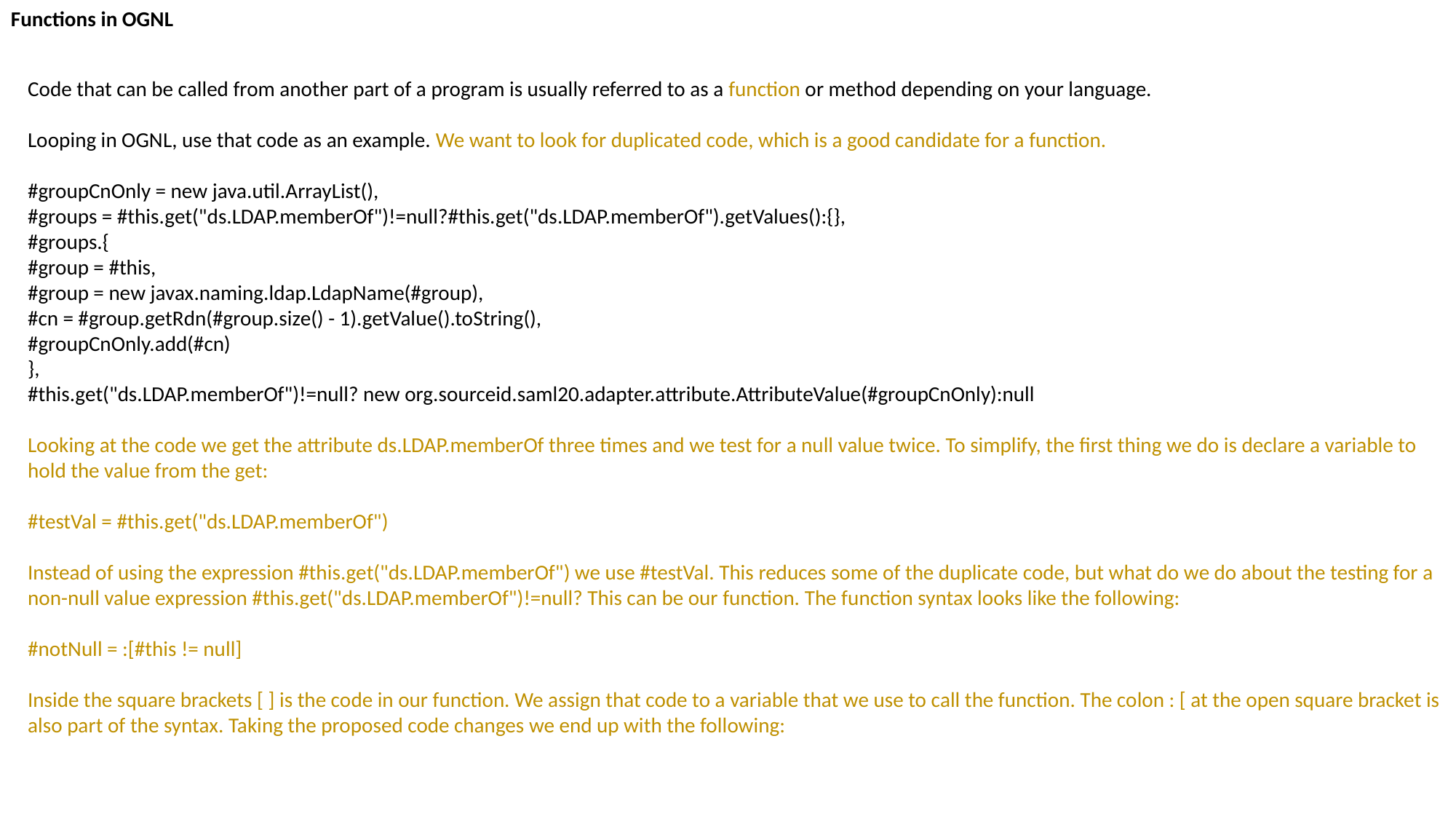

Functions in OGNL

Code that can be called from another part of a program is usually referred to as a function or method depending on your language.

Looping in OGNL, use that code as an example. We want to look for duplicated code, which is a good candidate for a function.

#groupCnOnly = new java.util.ArrayList(),
#groups = #this.get("ds.LDAP.memberOf")!=null?#this.get("ds.LDAP.memberOf").getValues():{},
#groups.{
#group = #this,
#group = new javax.naming.ldap.LdapName(#group),
#cn = #group.getRdn(#group.size() - 1).getValue().toString(),
#groupCnOnly.add(#cn)
},
#this.get("ds.LDAP.memberOf")!=null? new org.sourceid.saml20.adapter.attribute.AttributeValue(#groupCnOnly):null

Looking at the code we get the attribute ds.LDAP.memberOf three times and we test for a null value twice. To simplify, the first thing we do is declare a variable to hold the value from the get:

#testVal = #this.get("ds.LDAP.memberOf")

Instead of using the expression #this.get("ds.LDAP.memberOf") we use #testVal. This reduces some of the duplicate code, but what do we do about the testing for a non-null value expression #this.get("ds.LDAP.memberOf")!=null? This can be our function. The function syntax looks like the following:

#notNull = :[#this != null]

Inside the square brackets [ ] is the code in our function. We assign that code to a variable that we use to call the function. The colon : [ at the open square bracket is also part of the syntax. Taking the proposed code changes we end up with the following: